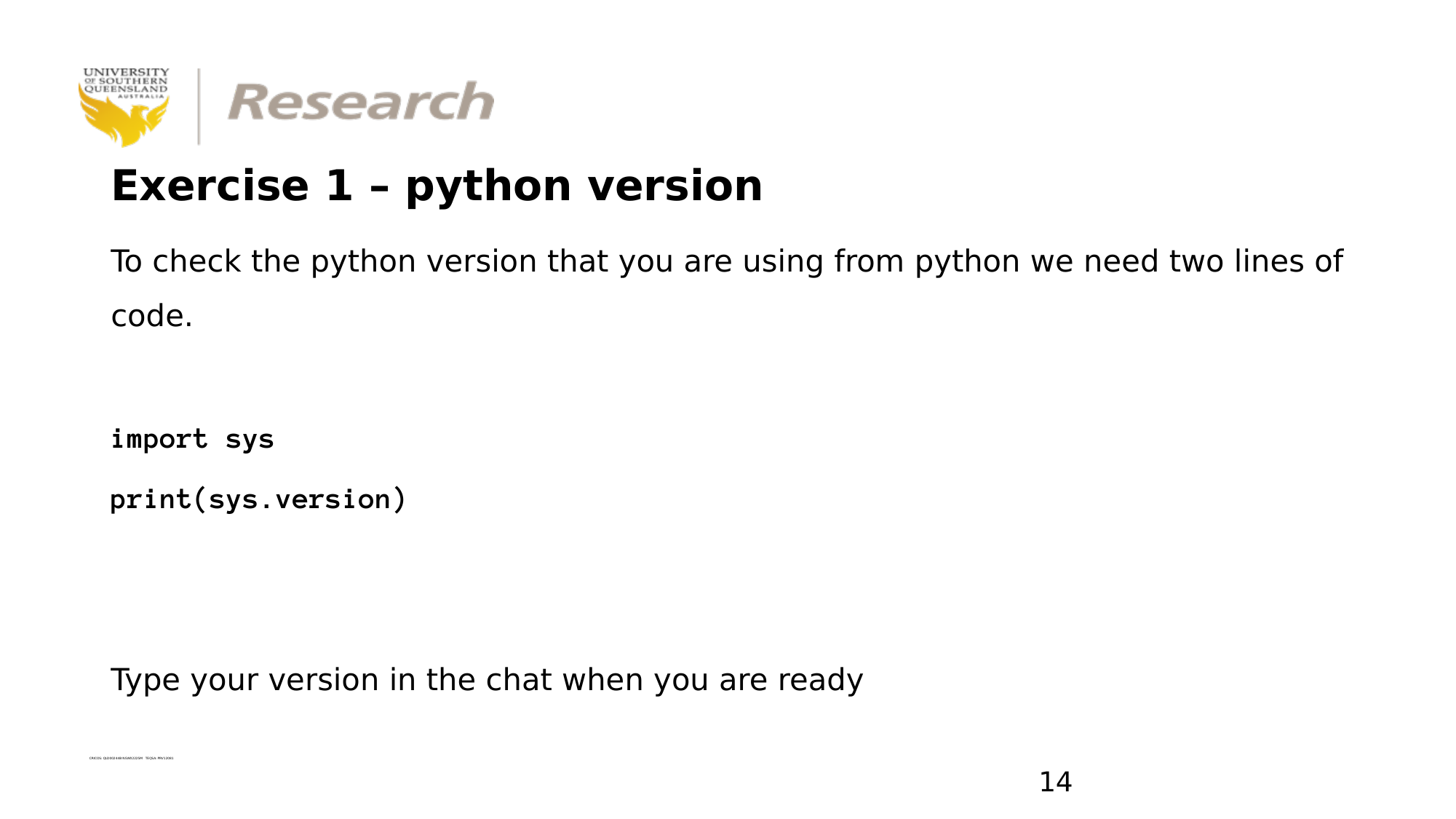

# Exercise 1 – python version
To check the python version that you are using from python we need two lines of code.

import sys
print(sys.version)

Type your version in the chat when you are ready
14